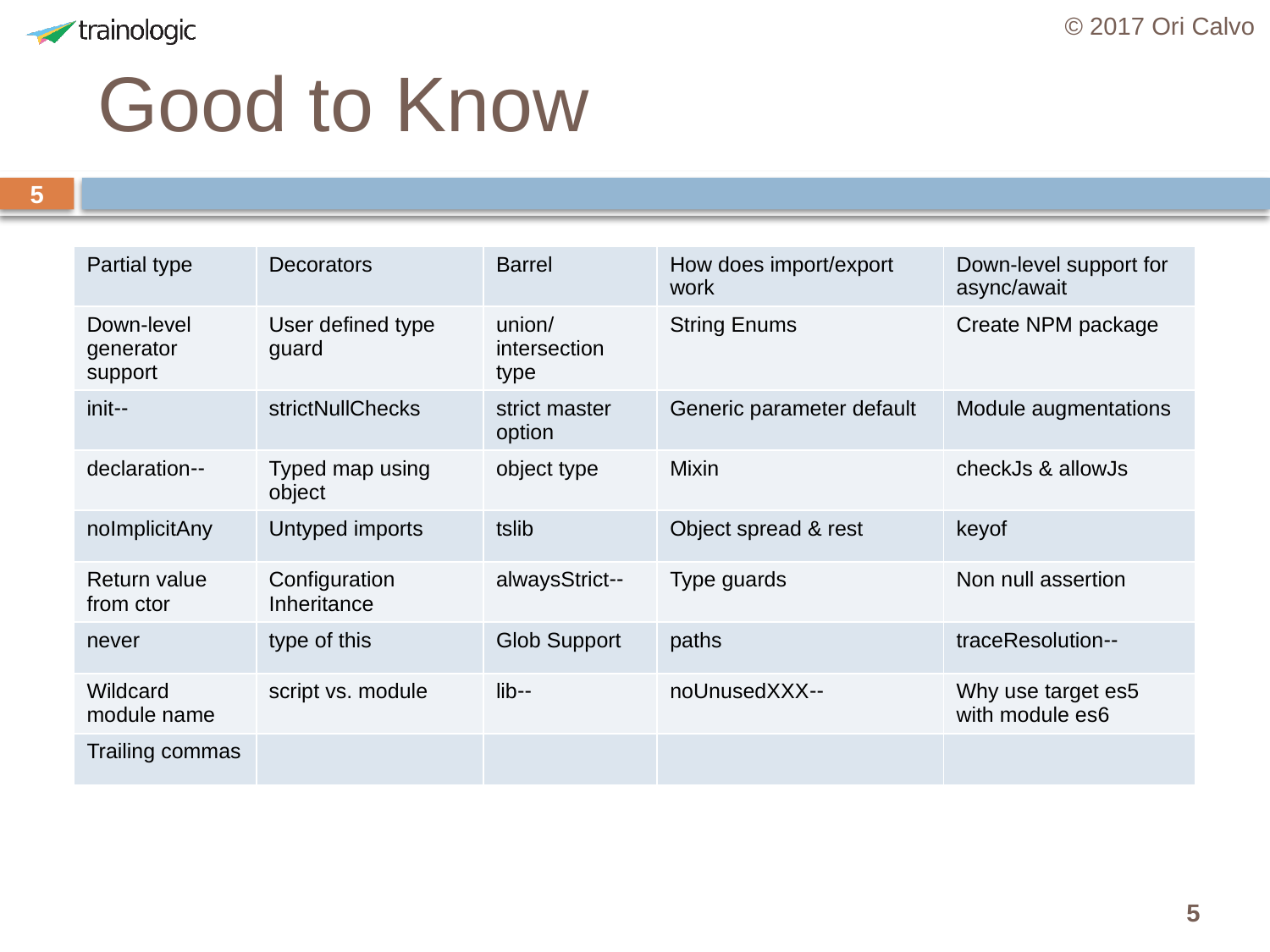

© 2017 Ori Calvo
# Good to Know
5
| Partial type | Decorators | Barrel | How does import/export work | Down-level support for async/await |
| --- | --- | --- | --- | --- |
| Down-level generator support | User defined type guard | union/intersection type | String Enums | Create NPM package |
| --init | strictNullChecks | strict master option | Generic parameter default | Module augmentations |
| --declaration | Typed map using object | object type | Mixin | checkJs & allowJs |
| noImplicitAny | Untyped imports | tslib | Object spread & rest | keyof |
| Return value from ctor | Configuration Inheritance | --alwaysStrict | Type guards | Non null assertion |
| never | type of this | Glob Support | paths | --traceResolution |
| Wildcard module name | script vs. module | --lib | --noUnusedXXX | Why use target es5 with module es6 |
| Trailing commas |  |  |  |  |